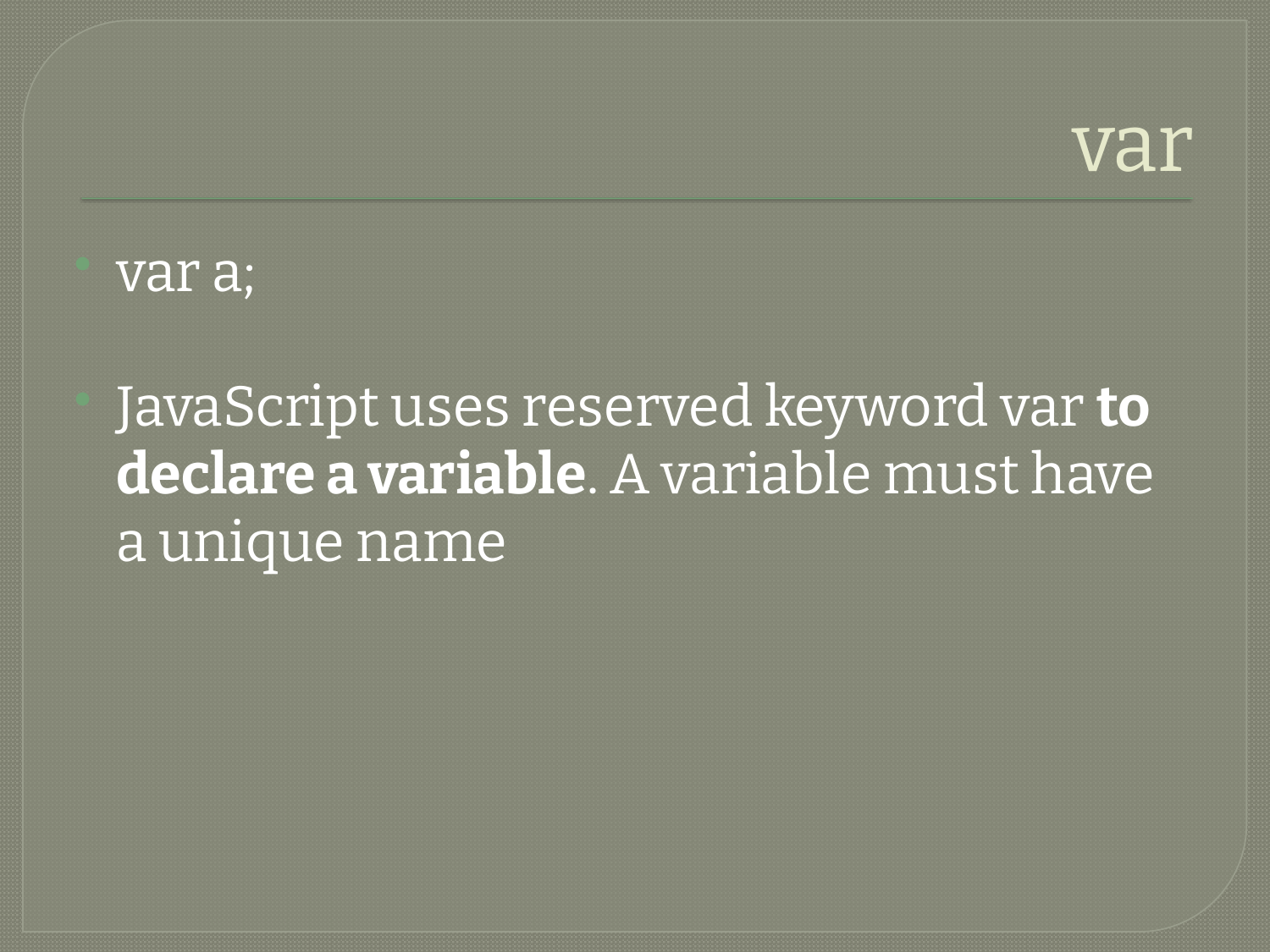

# var
var a;

JavaScript uses reserved keyword var to declare a variable. A variable must have a unique name